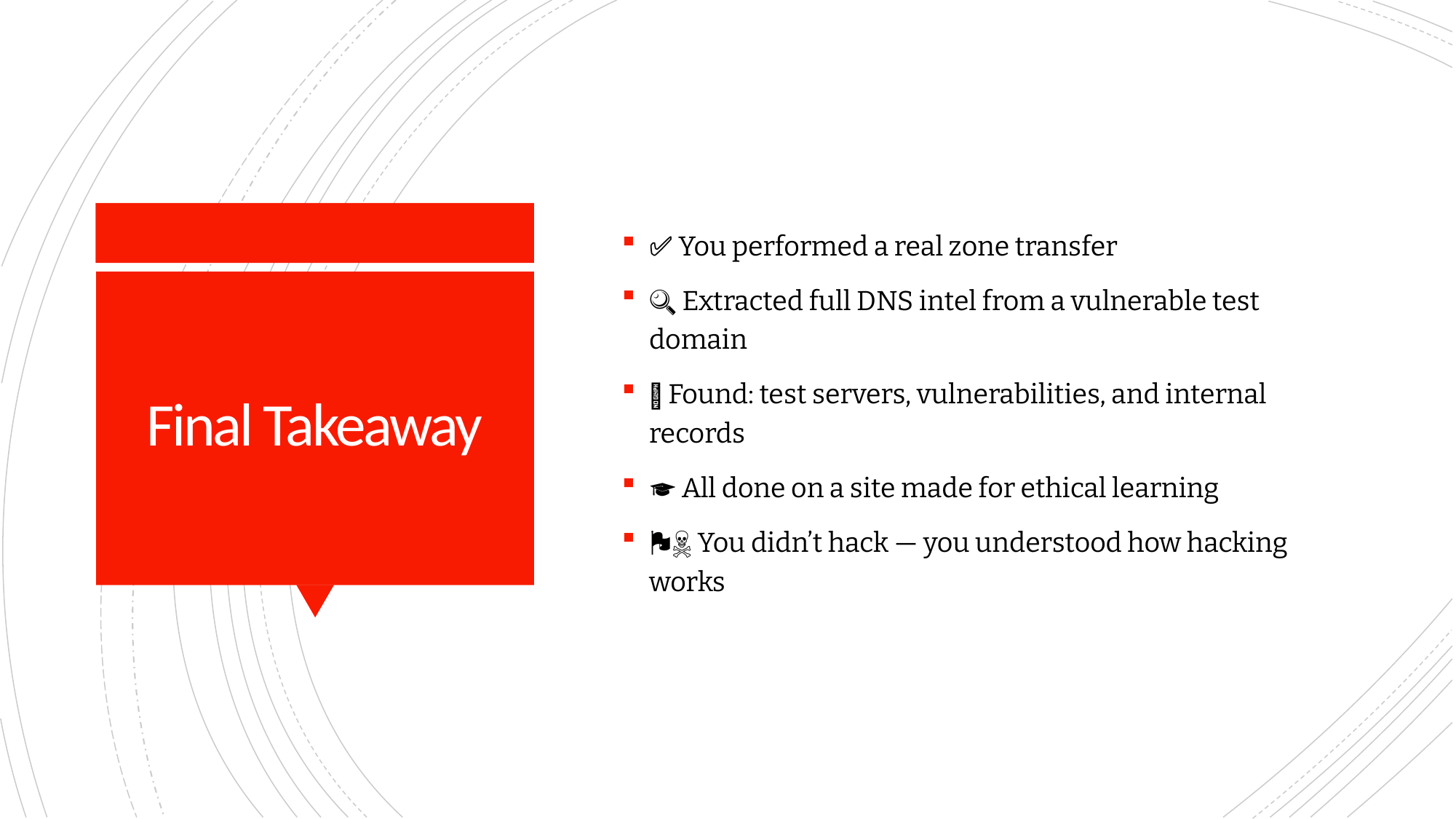

✅ You performed a real zone transfer
🔍 Extracted full DNS intel from a vulnerable test domain
🧪 Found: test servers, vulnerabilities, and internal records
🎓 All done on a site made for ethical learning
🏴‍☠️ You didn’t hack — you understood how hacking works
# Final Takeaway